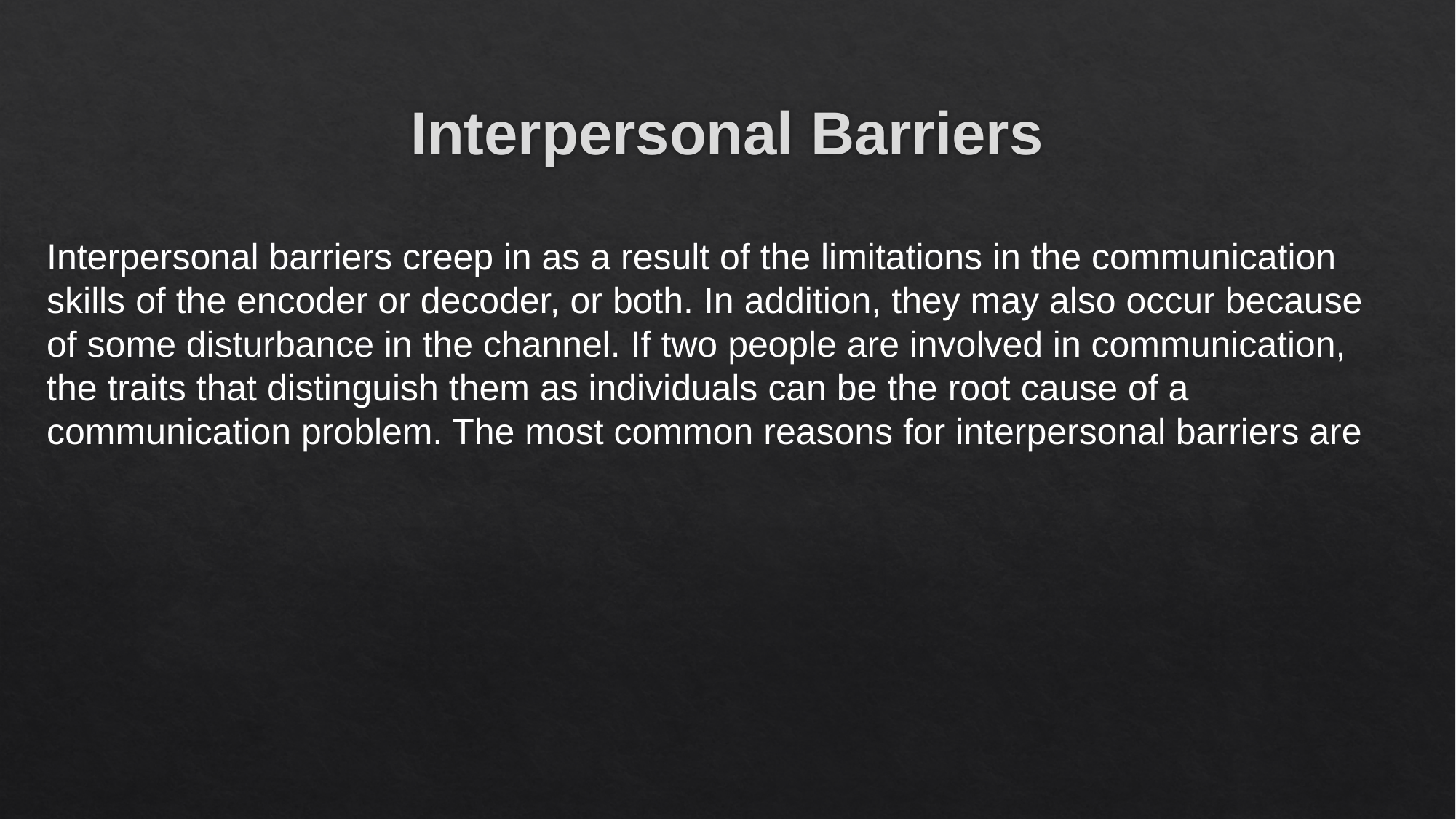

# Interpersonal Barriers
Interpersonal barriers creep in as a result of the limitations in the communication
skills of the encoder or decoder, or both. In addition, they may also occur because
of some disturbance in the channel. If two people are involved in communication,
the traits that distinguish them as individuals can be the root cause of a
communication problem. The most common reasons for interpersonal barriers are